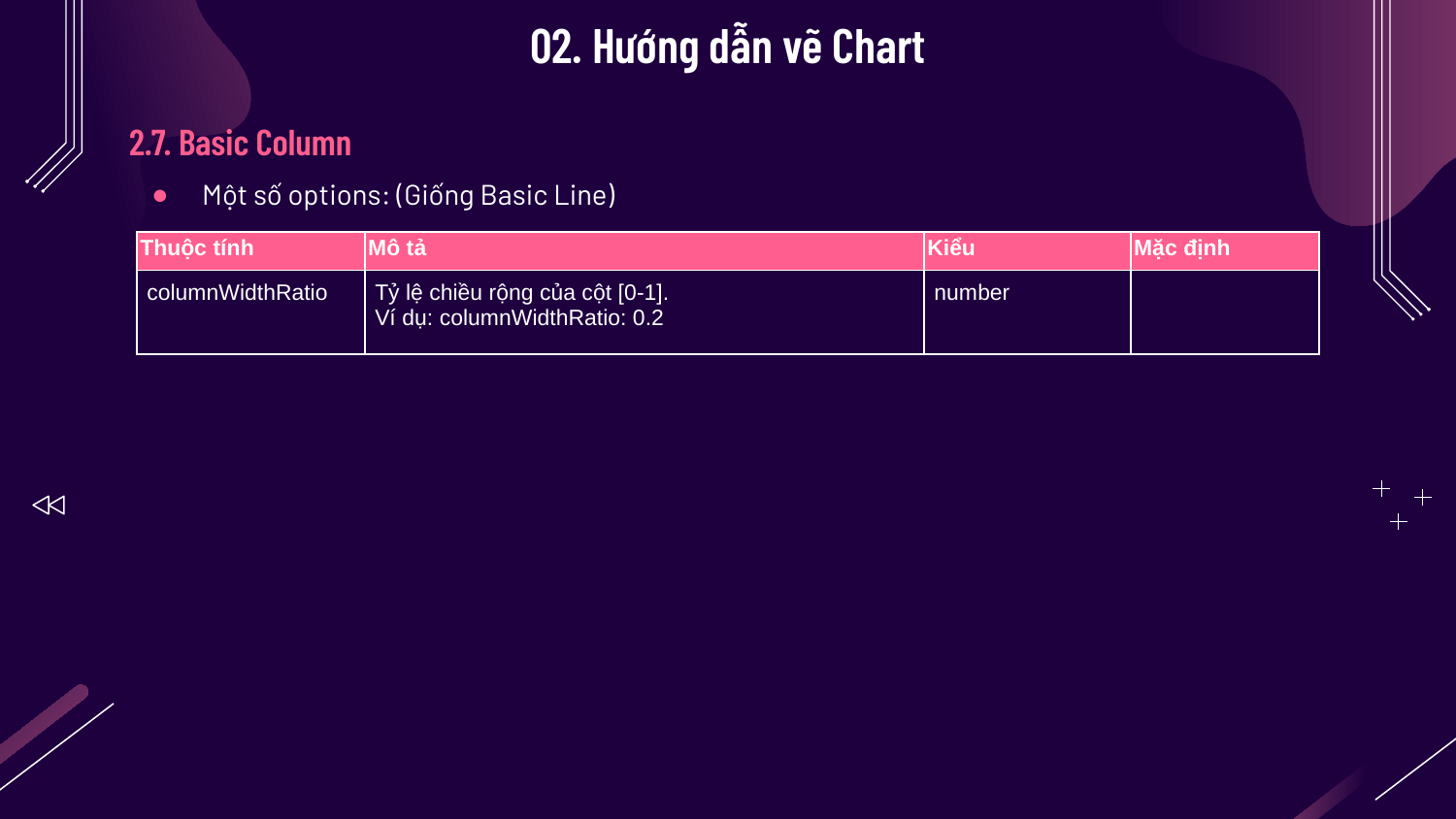

# 02. Hướng dẫn vẽ Chart
2.7. Basic Column
Một số options: (Giống Basic Line)

| Thuộc tính | Mô tả | Kiểu | Mặc định |
| --- | --- | --- | --- |
| columnWidthRatio | Tỷ lệ chiều rộng của cột [0-1]. Ví dụ: columnWidthRatio: 0.2 | number |  |